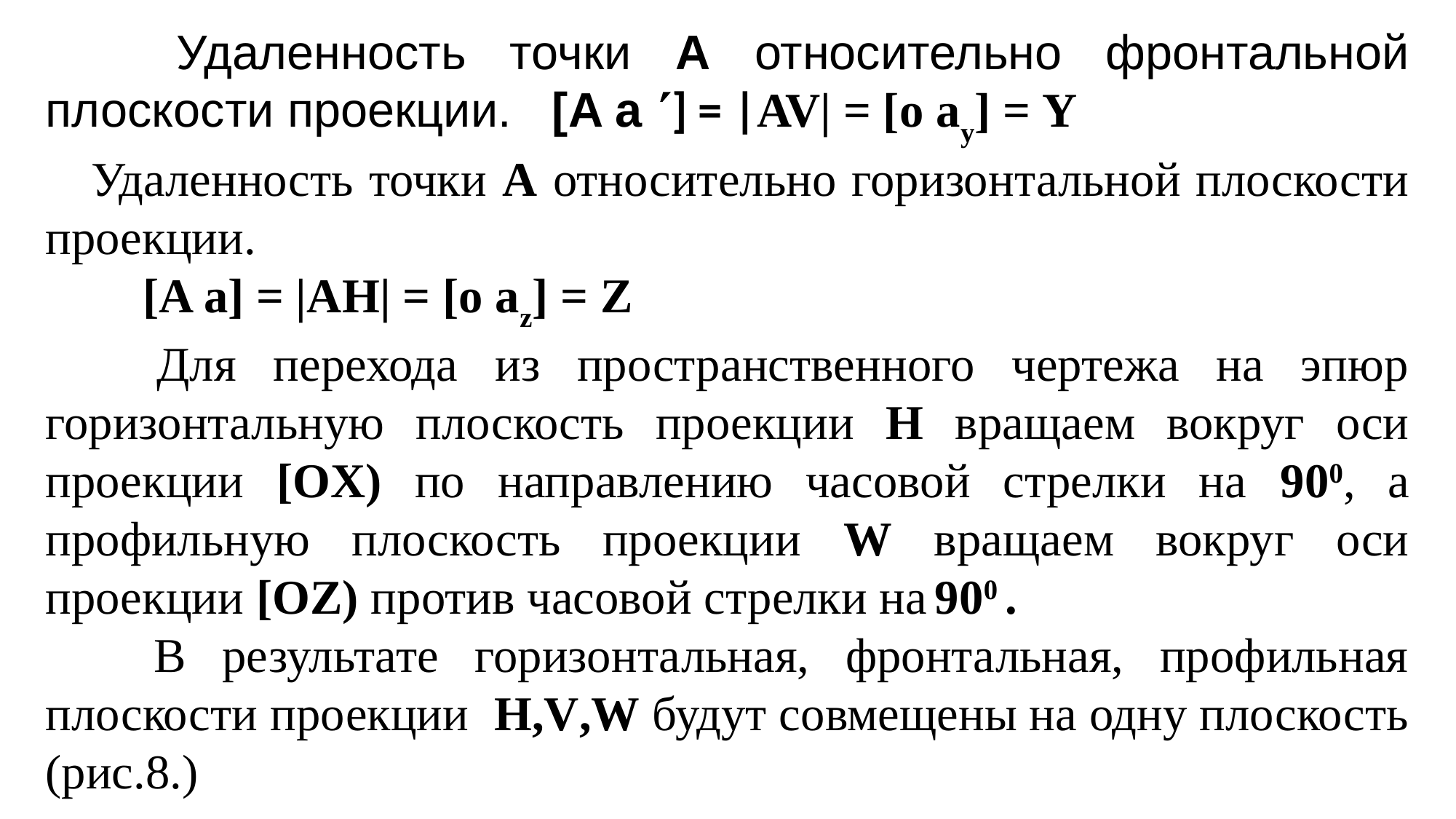

Удаленность точки А относительно фронтальной плоскости проекции.   [A a ′] = |AV| = [o ay] = Y
   Удаленность точки А относительно горизонтальной плоскости проекции.
        [A a] = |AH| = [o az] = Z
   Для перехода из пространственного чертежа на эпюр горизонтальную плоскость проекции Н вращаем вокруг оси проекции [OX) по направлению часовой стрелки на 900, а профильную плоскость проекции W вращаем вокруг оси проекции [OZ) против часовой стрелки на 900 .
   В результате горизонтальная, фронтальная, профильная плоскости проекции  H,V,W будут совмещены на одну плоскость (рис.8.)